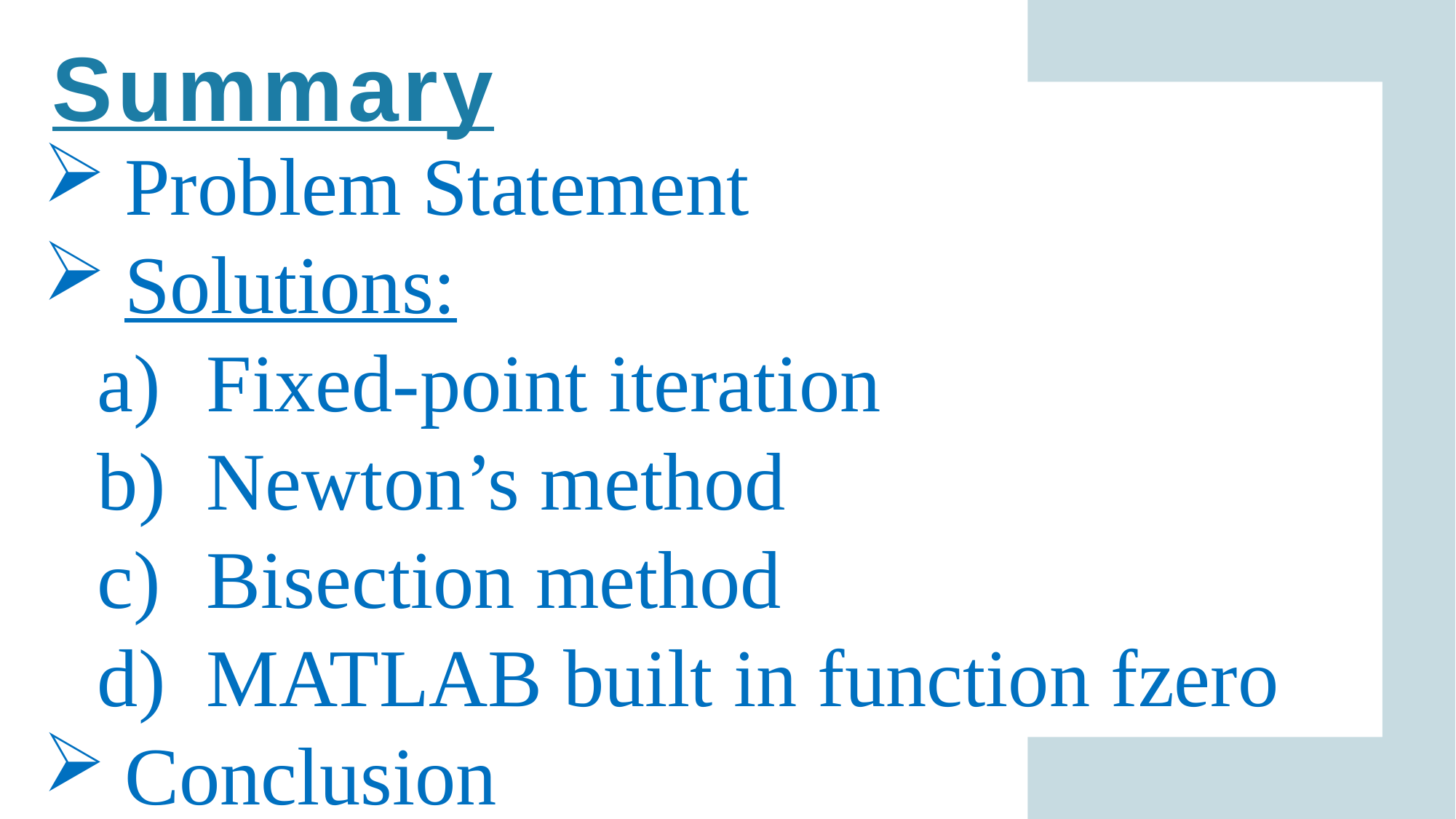

Summary
Problem Statement
Solutions:
Fixed-point iteration
Newton’s method
Bisection method
MATLAB built in function fzero
Conclusion